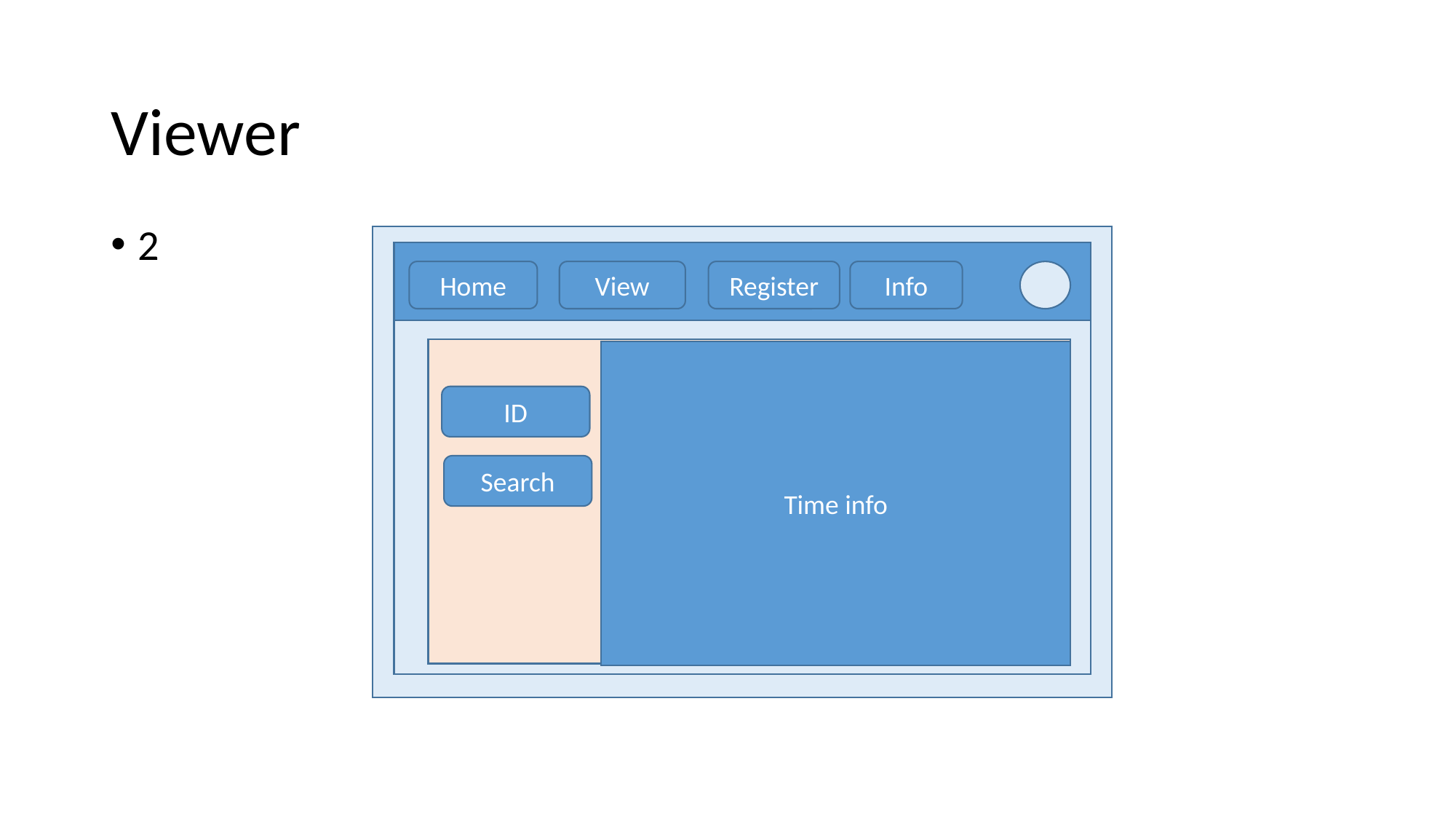

# Viewer
2

Home
View
Register
Info

Time info
ID
Search